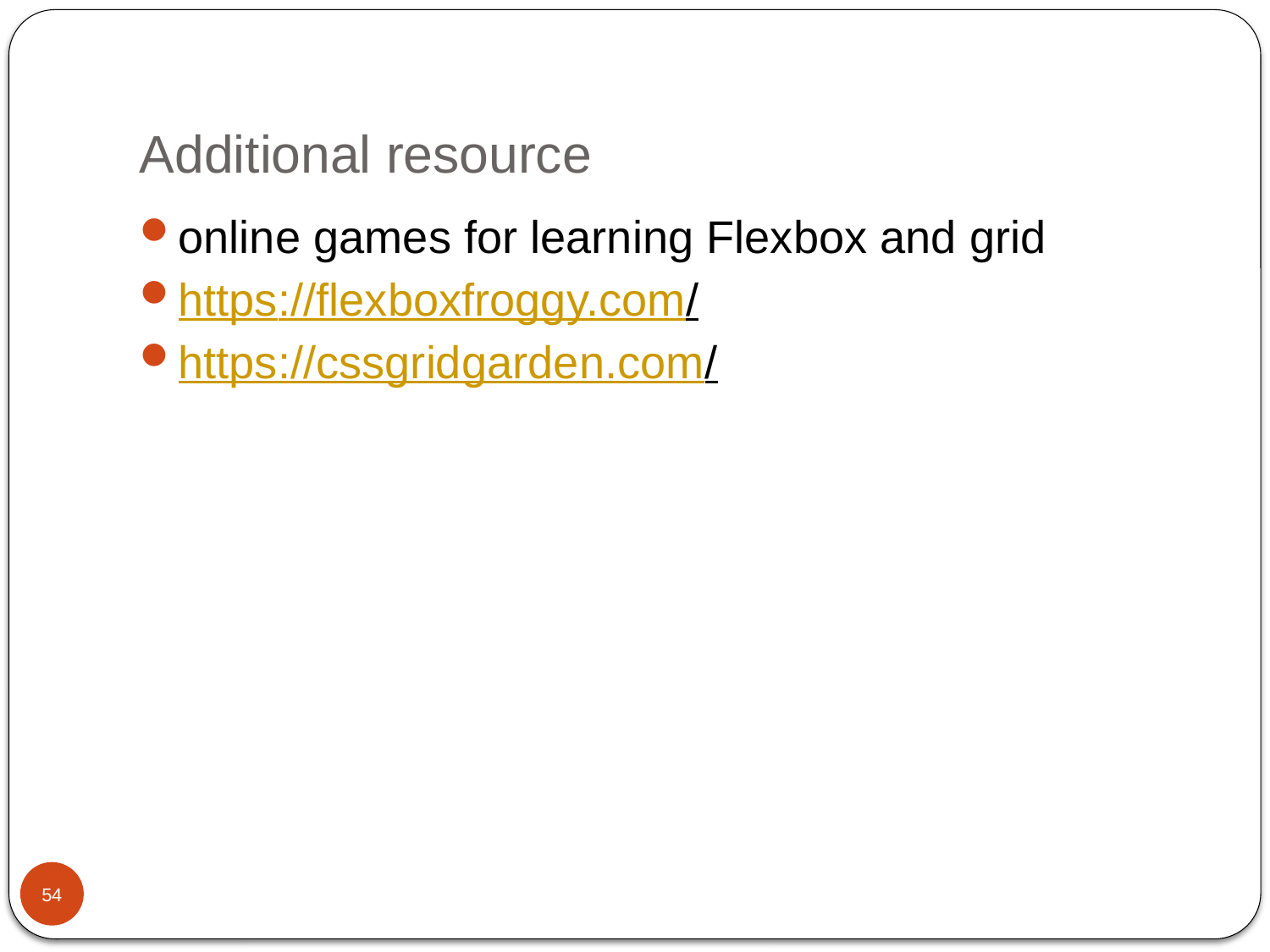

# Additional resource
online games for learning Flexbox and grid
https://flexboxfroggy.com/
https://cssgridgarden.com/

54